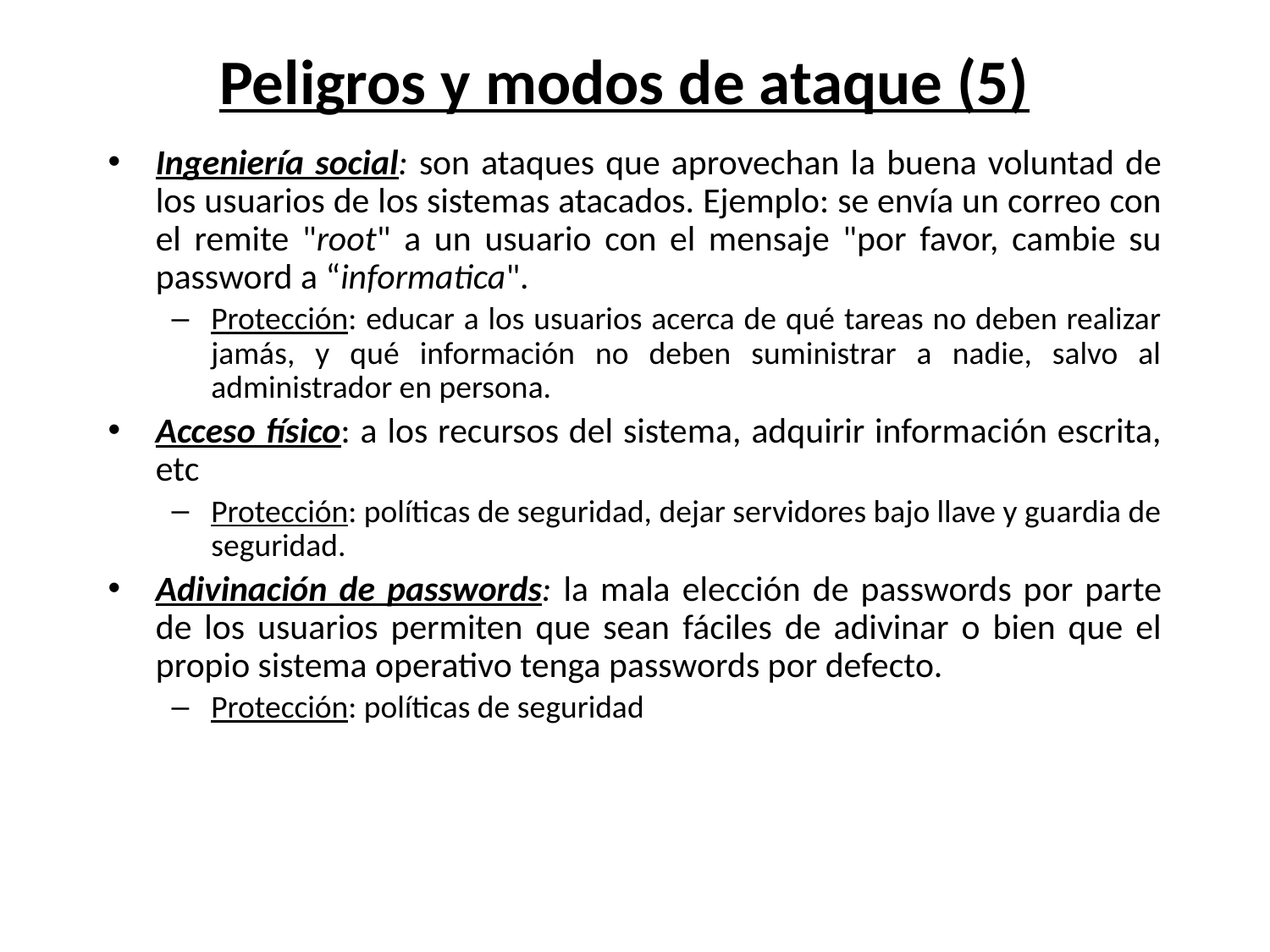

# Peligros y modos de ataque (5)
Ingeniería social: son ataques que aprovechan la buena voluntad de los usuarios de los sistemas atacados. Ejemplo: se envía un correo con el remite "root" a un usuario con el mensaje "por favor, cambie su password a “informatica".
Protección: educar a los usuarios acerca de qué tareas no deben realizar jamás, y qué información no deben suministrar a nadie, salvo al administrador en persona.
Acceso físico: a los recursos del sistema, adquirir información escrita, etc
Protección: políticas de seguridad, dejar servidores bajo llave y guardia de seguridad.
Adivinación de passwords: la mala elección de passwords por parte de los usuarios permiten que sean fáciles de adivinar o bien que el propio sistema operativo tenga passwords por defecto.
Protección: políticas de seguridad